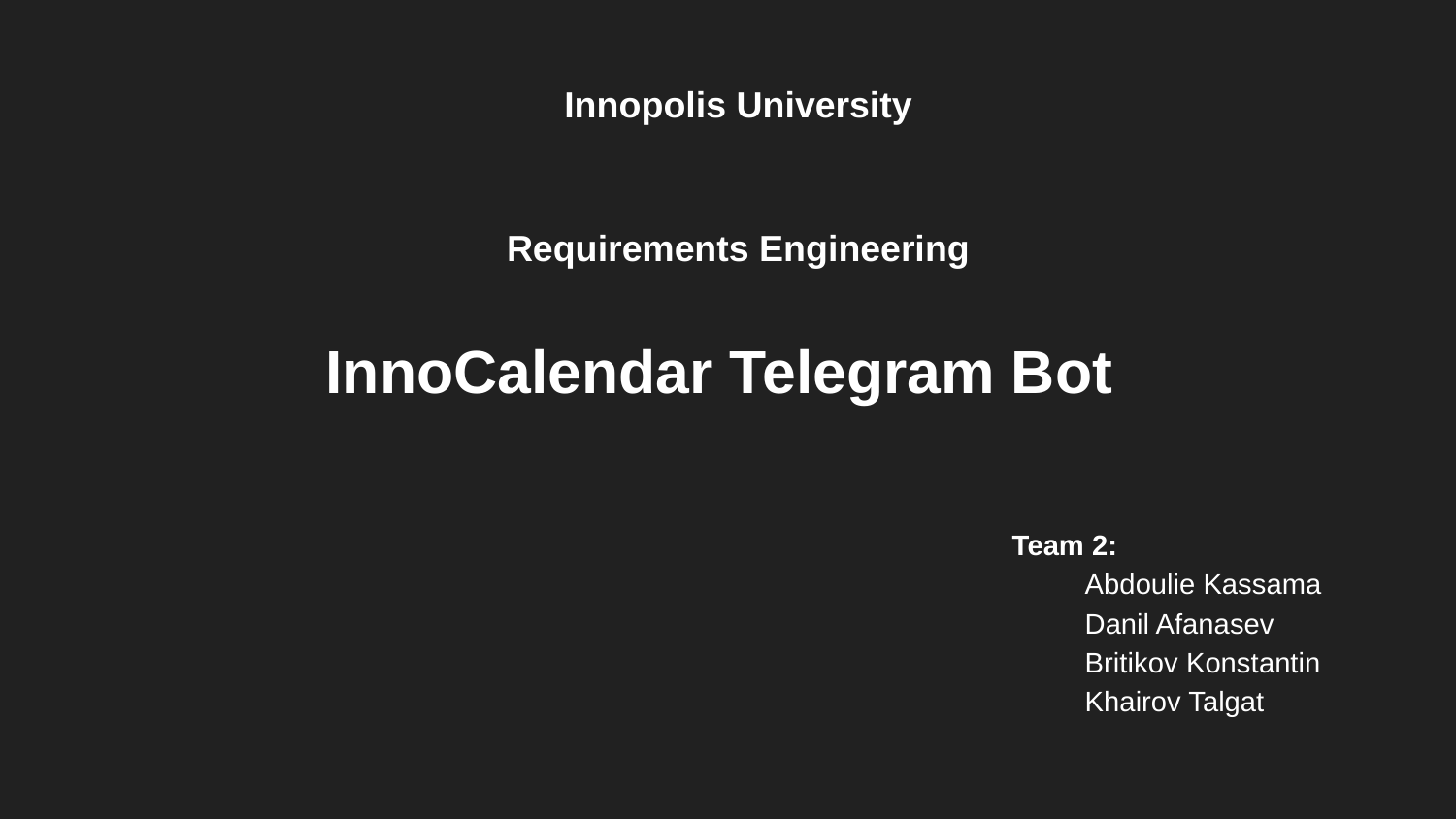

Innopolis University
Requirements Engineering
# InnoCalendar Telegram Bot

Team 2:
Abdoulie Kassama
Danil Afanasev
Britikov Konstantin
Khairov Talgat